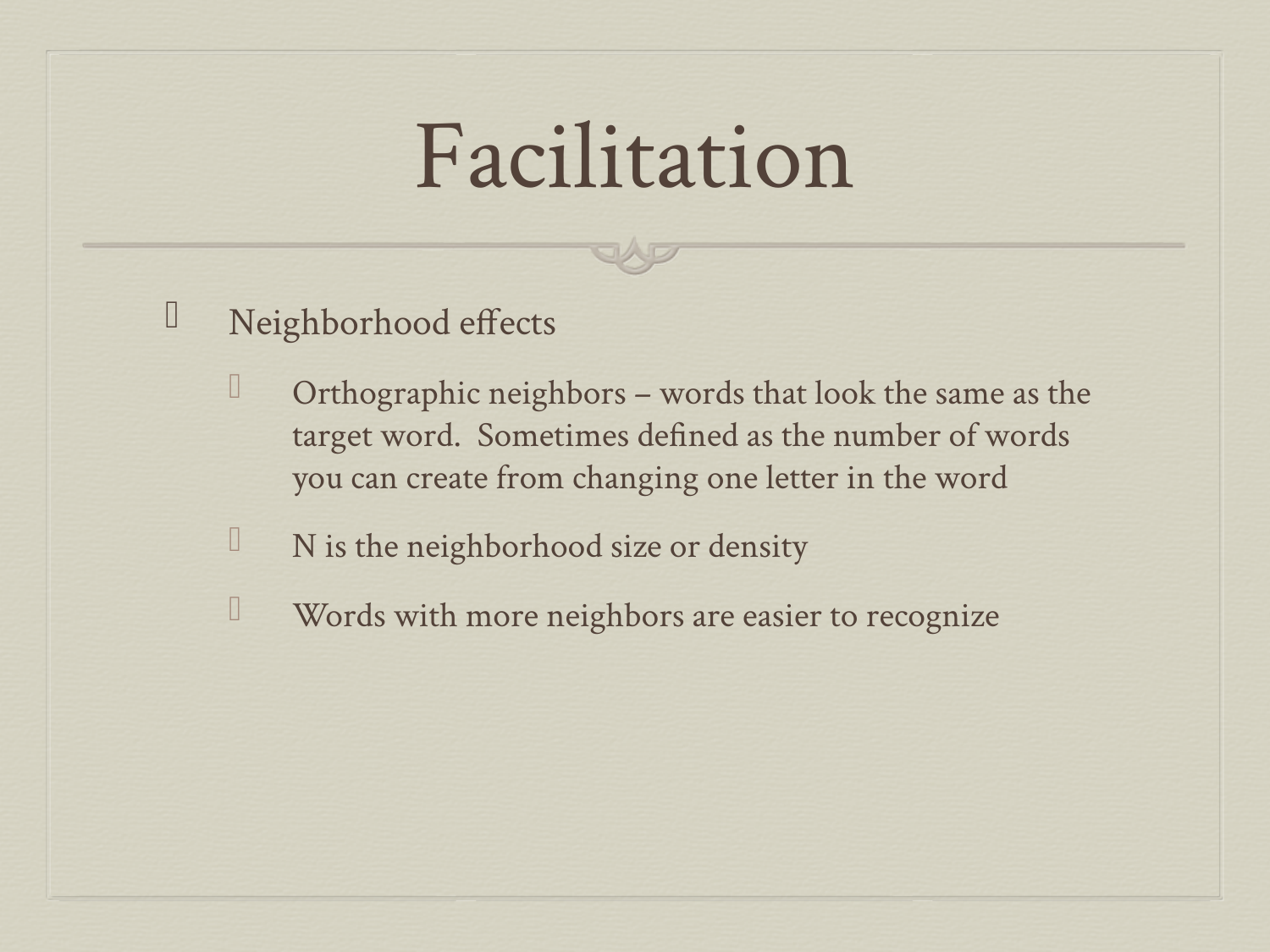

# Facilitation
Neighborhood effects
Orthographic neighbors – words that look the same as the target word.  Sometimes defined as the number of words you can create from changing one letter in the word
N is the neighborhood size or density
Words with more neighbors are easier to recognize